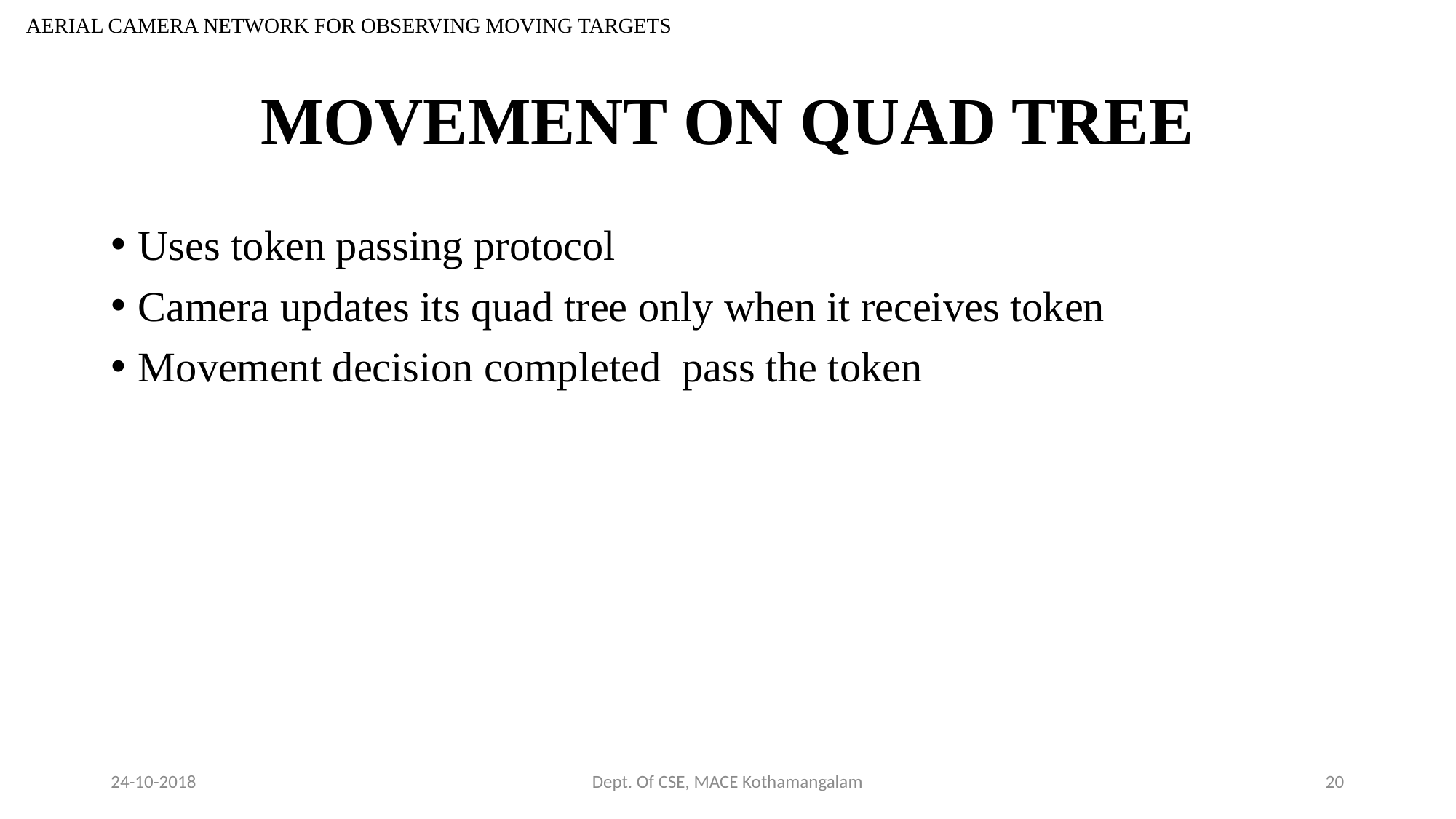

AERIAL CAMERA NETWORK FOR OBSERVING MOVING TARGETS
# MOVEMENT ON QUAD TREE
Uses token passing protocol
Camera updates its quad tree only when it receives token
Movement decision completed  pass the token
24-10-2018
Dept. Of CSE, MACE Kothamangalam
20